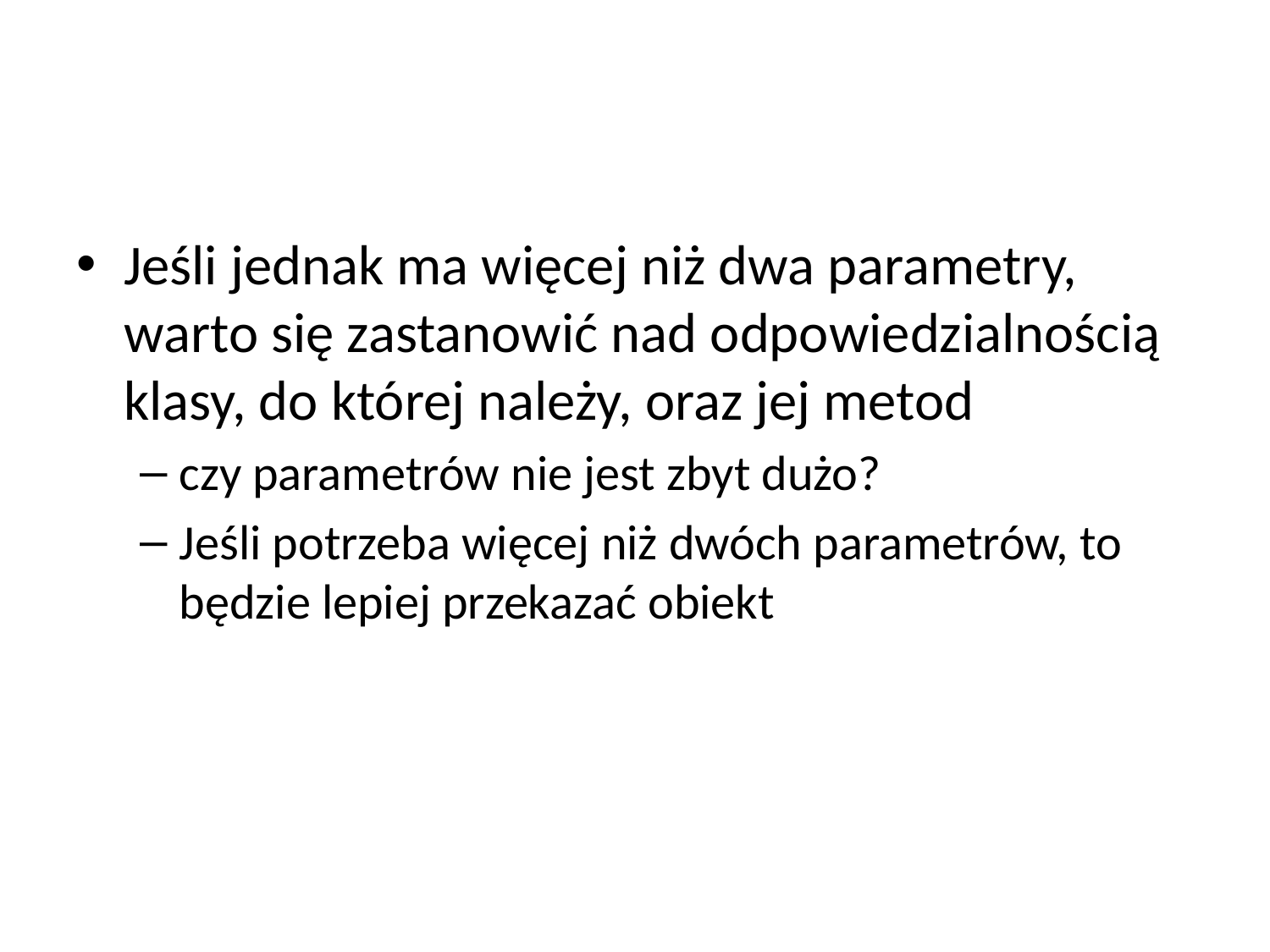

#
Jeśli jednak ma więcej niż dwa parametry, warto się zastanowić nad odpowiedzialnością klasy, do której należy, oraz jej metod
czy parametrów nie jest zbyt dużo?
Jeśli potrzeba więcej niż dwóch parametrów, to będzie lepiej przekazać obiekt